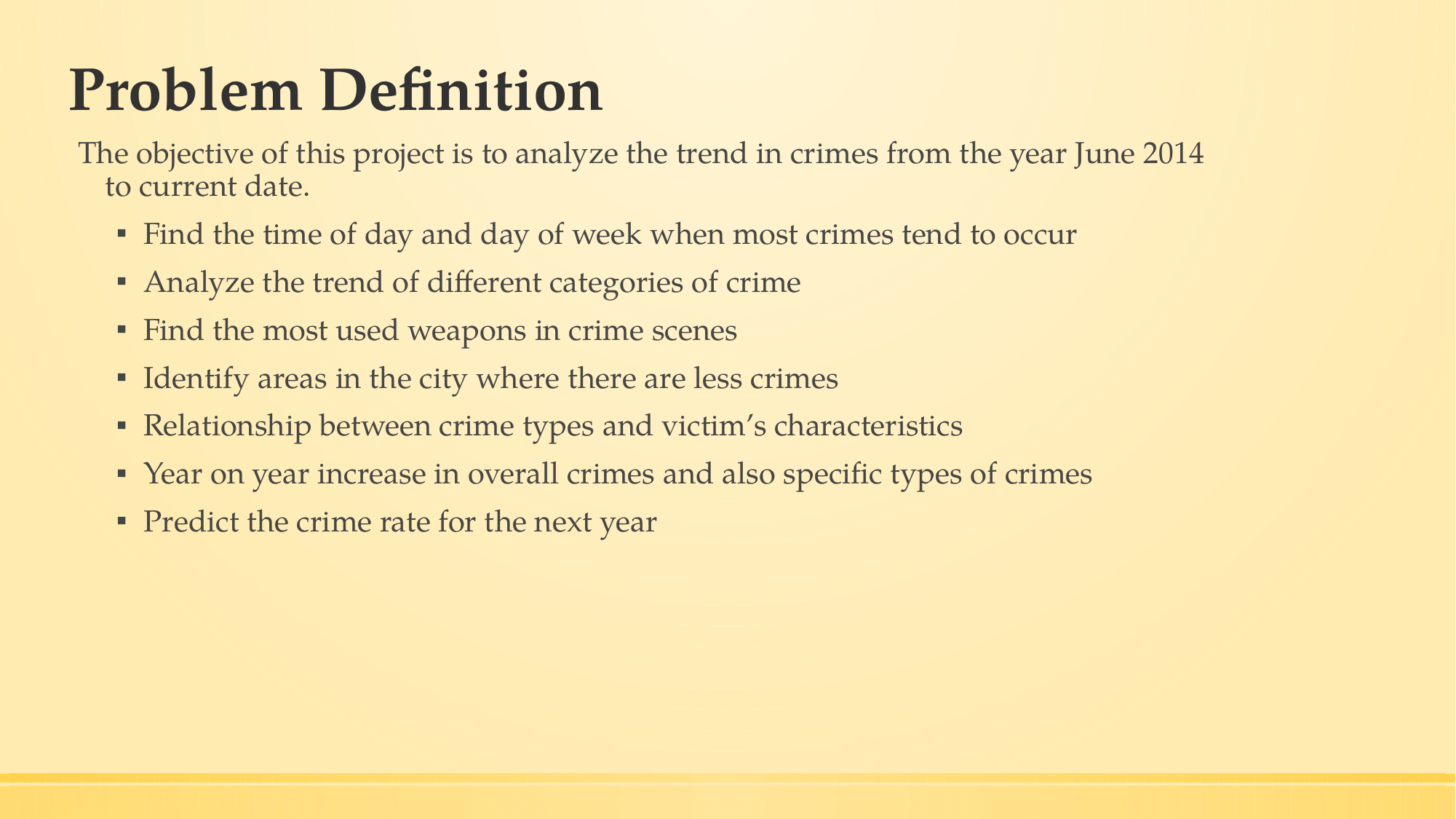

# Problem Definition
The objective of this project is to analyze the trend in crimes from the year June 2014 to current date.
Find the time of day and day of week when most crimes tend to occur
Analyze the trend of different categories of crime
Find the most used weapons in crime scenes
Identify areas in the city where there are less crimes
Relationship between crime types and victim’s characteristics
Year on year increase in overall crimes and also specific types of crimes
Predict the crime rate for the next year